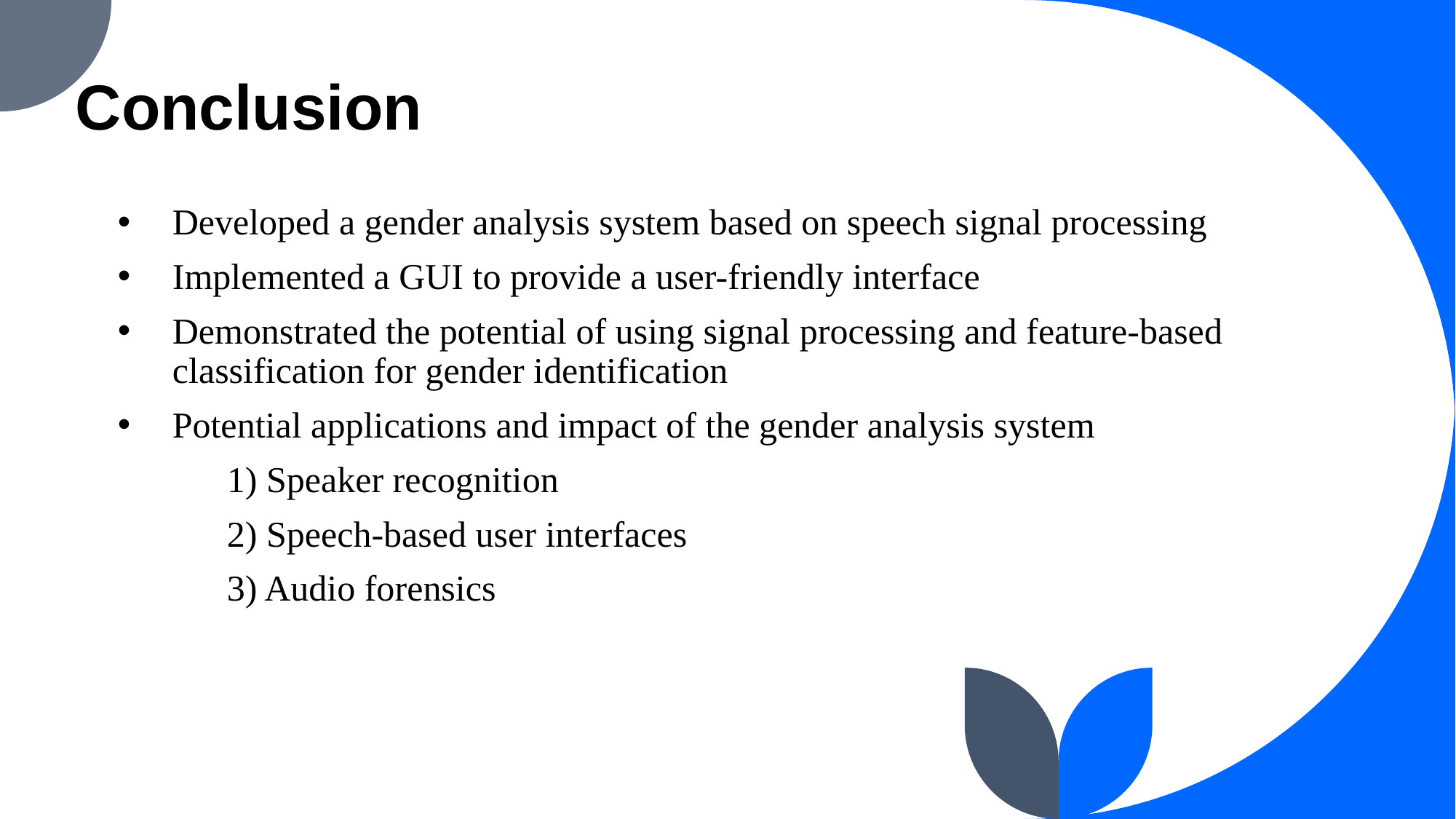

# Conclusion

Developed a gender analysis system based on speech signal processing
Implemented a GUI to provide a user-friendly interface
Demonstrated the potential of using signal processing and feature-based classification for gender identification
Potential applications and impact of the gender analysis system
	1) Speaker recognition
	2) Speech-based user interfaces
	3) Audio forensics